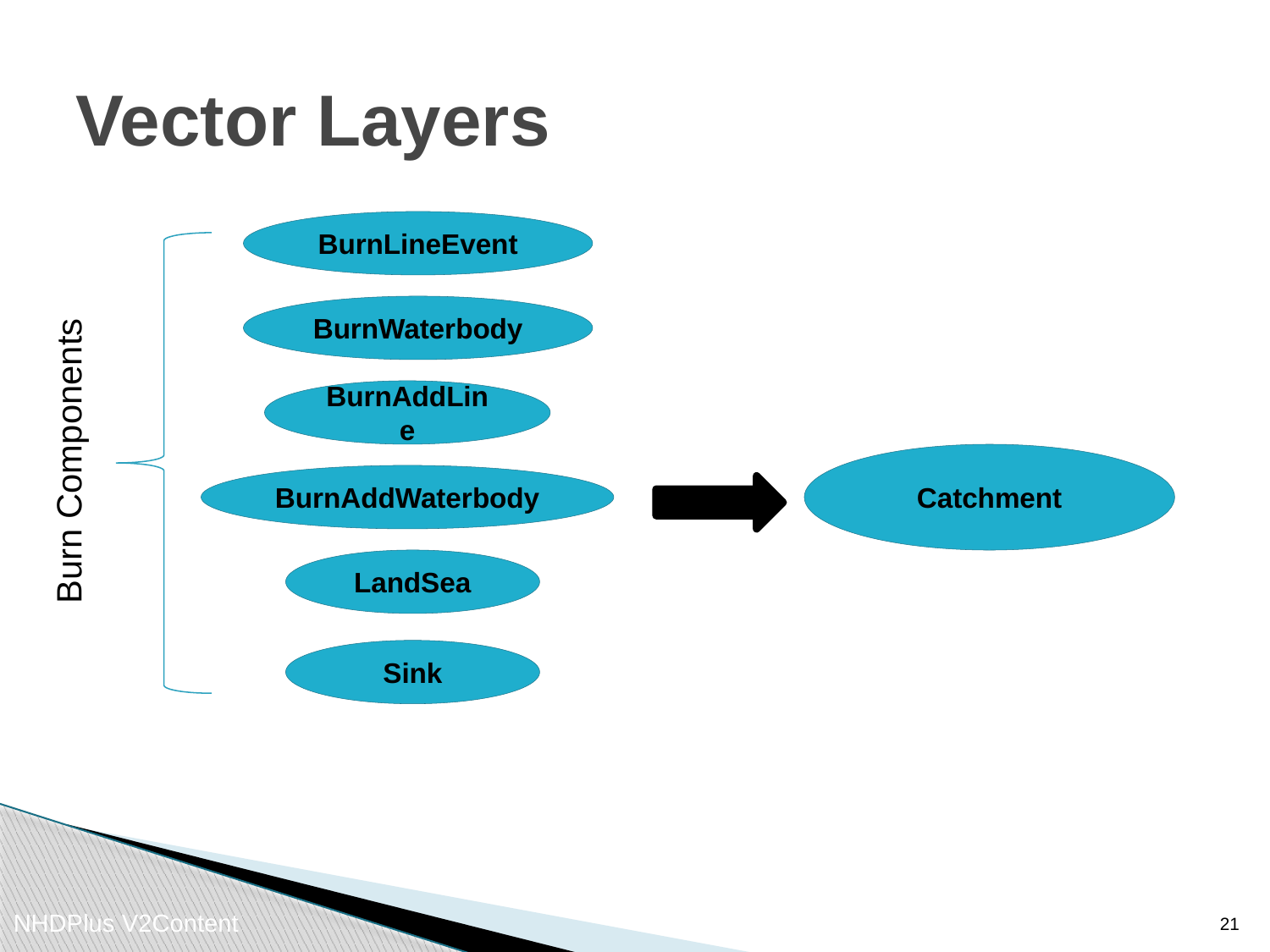

# Vector Layers
BurnLineEvent

BurnWaterbody
BurnAddLine
Burn Components
Catchment
BurnAddWaterbody

LandSea
Sink
21
NHDPlus V2Content